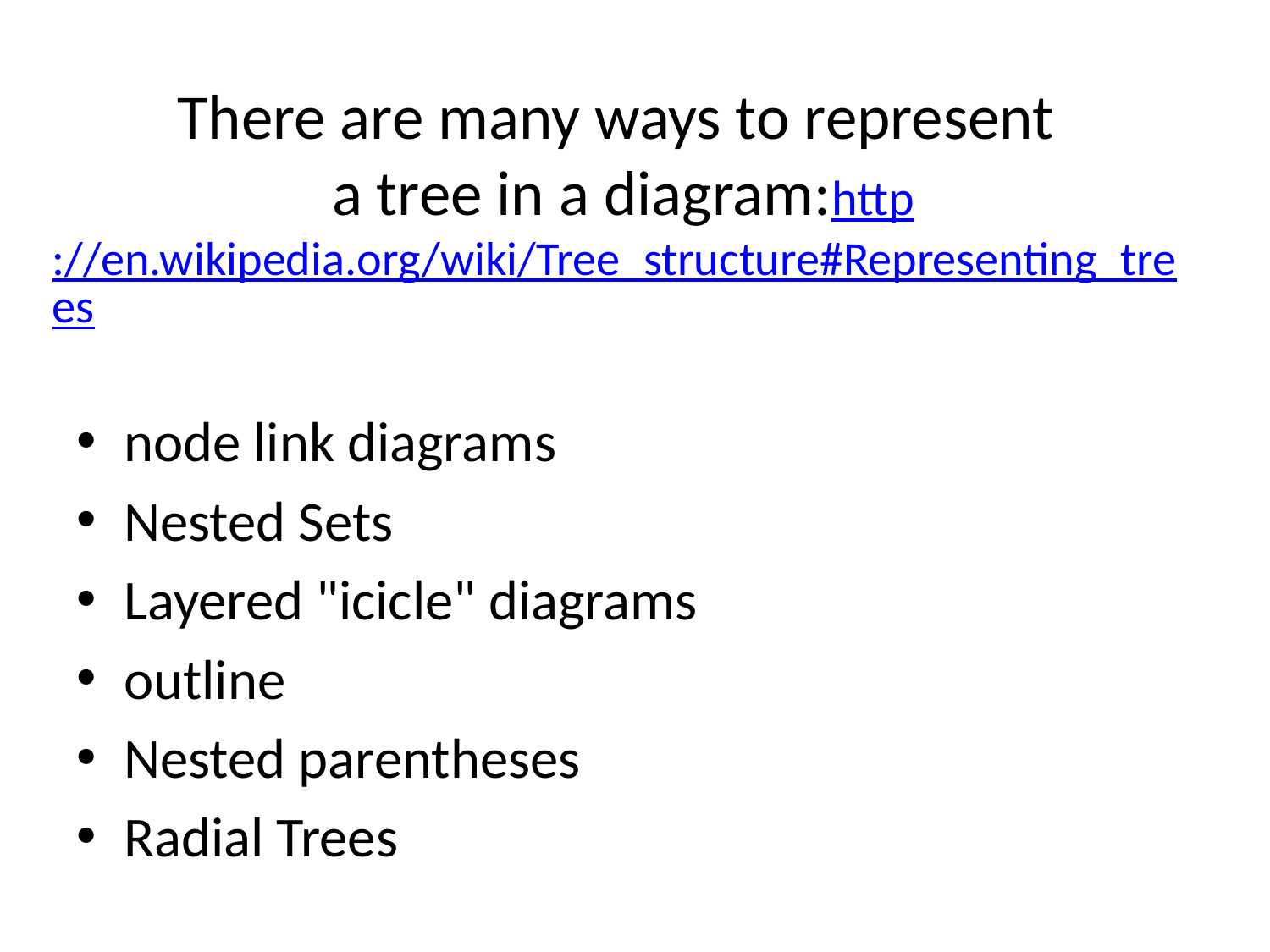

# There are many ways to represent a tree in a diagram:http://en.wikipedia.org/wiki/Tree_structure#Representing_trees
node link diagrams
Nested Sets
Layered "icicle" diagrams
outline
Nested parentheses
Radial Trees